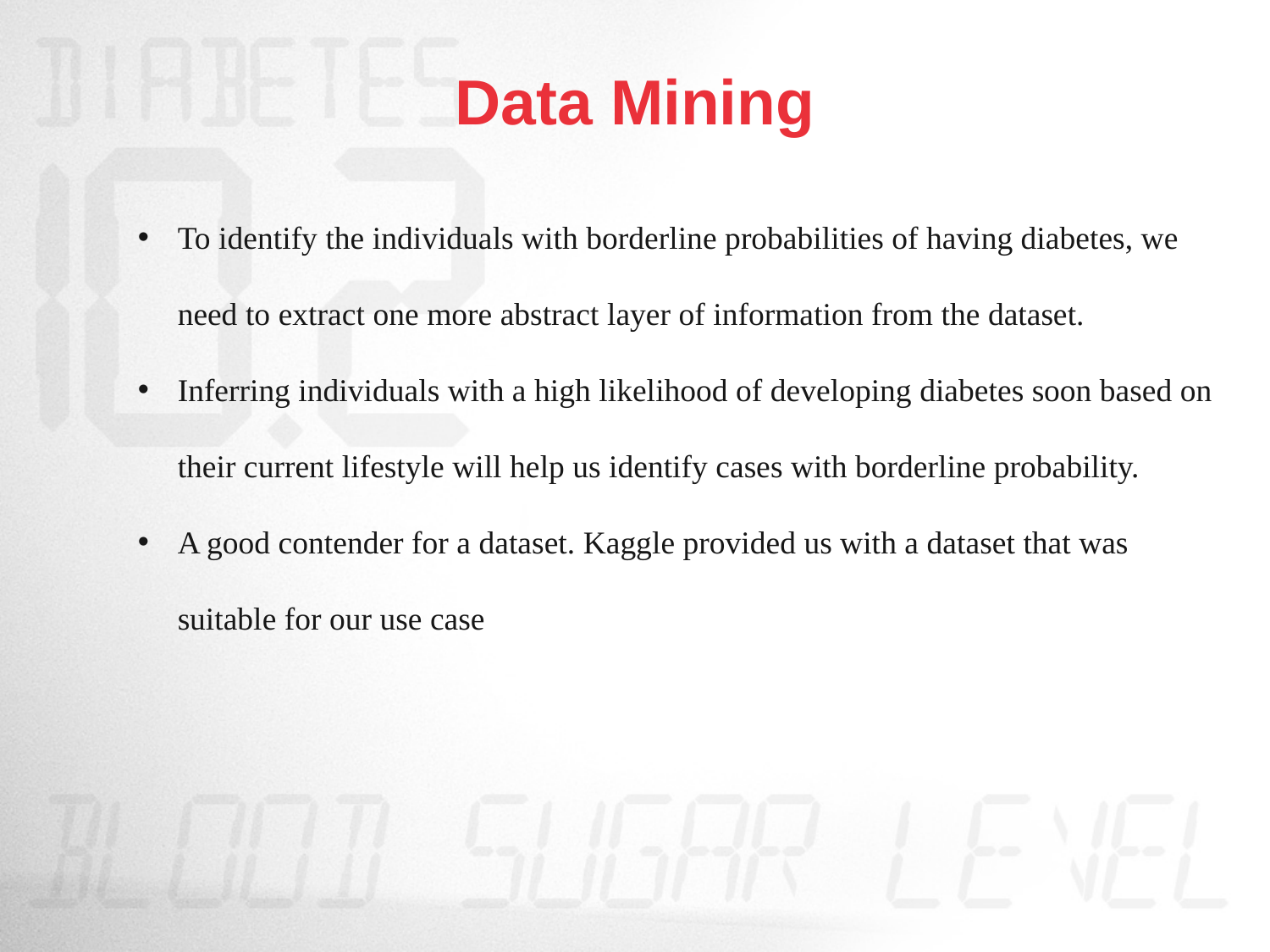

# Data Mining
To identify the individuals with borderline probabilities of having diabetes, we need to extract one more abstract layer of information from the dataset.
Inferring individuals with a high likelihood of developing diabetes soon based on their current lifestyle will help us identify cases with borderline probability.
A good contender for a dataset. Kaggle provided us with a dataset that was suitable for our use case